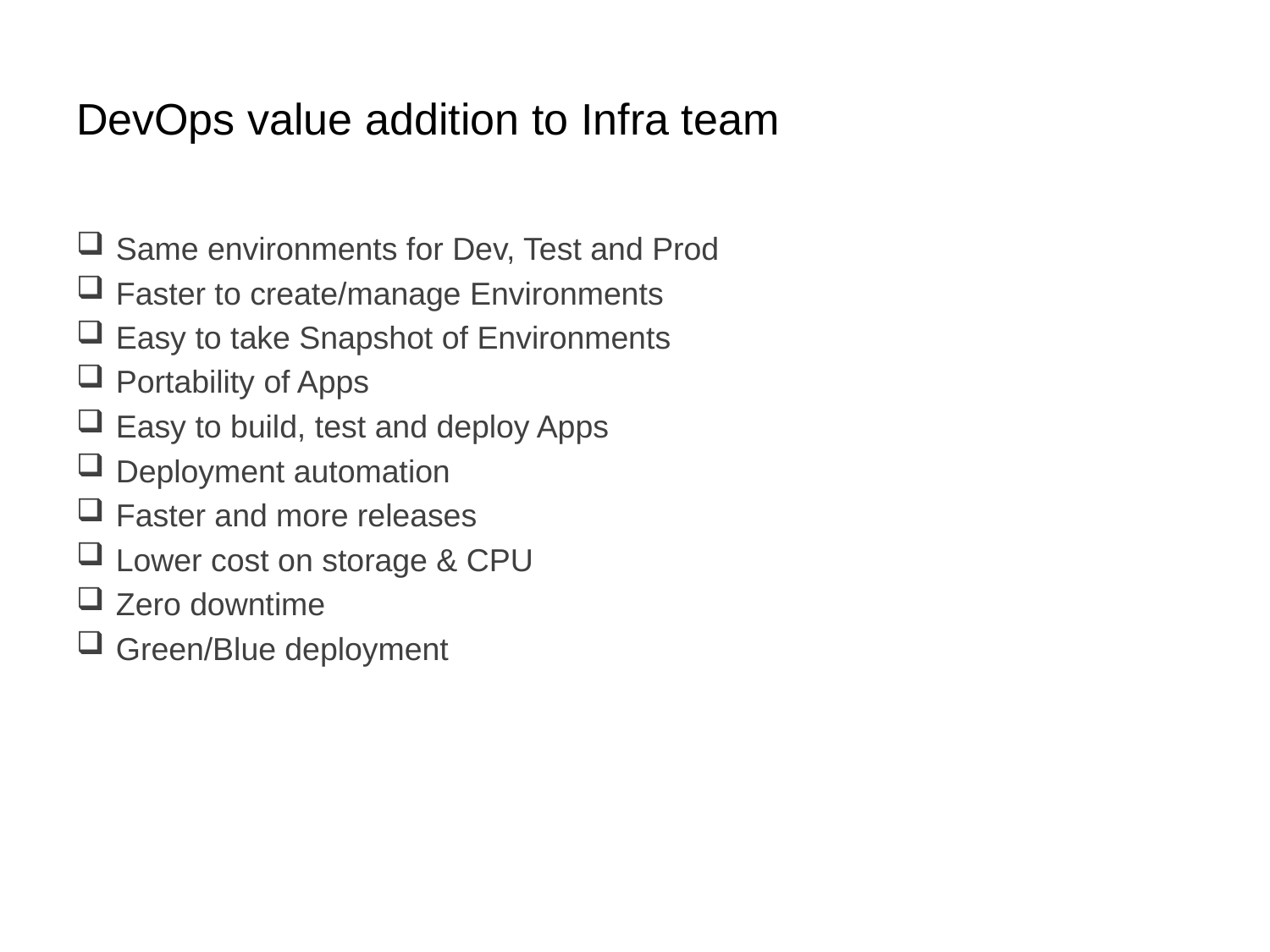

# DevOps value addition to Infra team
Same environments for Dev, Test and Prod
Faster to create/manage Environments
Easy to take Snapshot of Environments
Portability of Apps
Easy to build, test and deploy Apps
Deployment automation
Faster and more releases
Lower cost on storage & CPU
Zero downtime
Green/Blue deployment